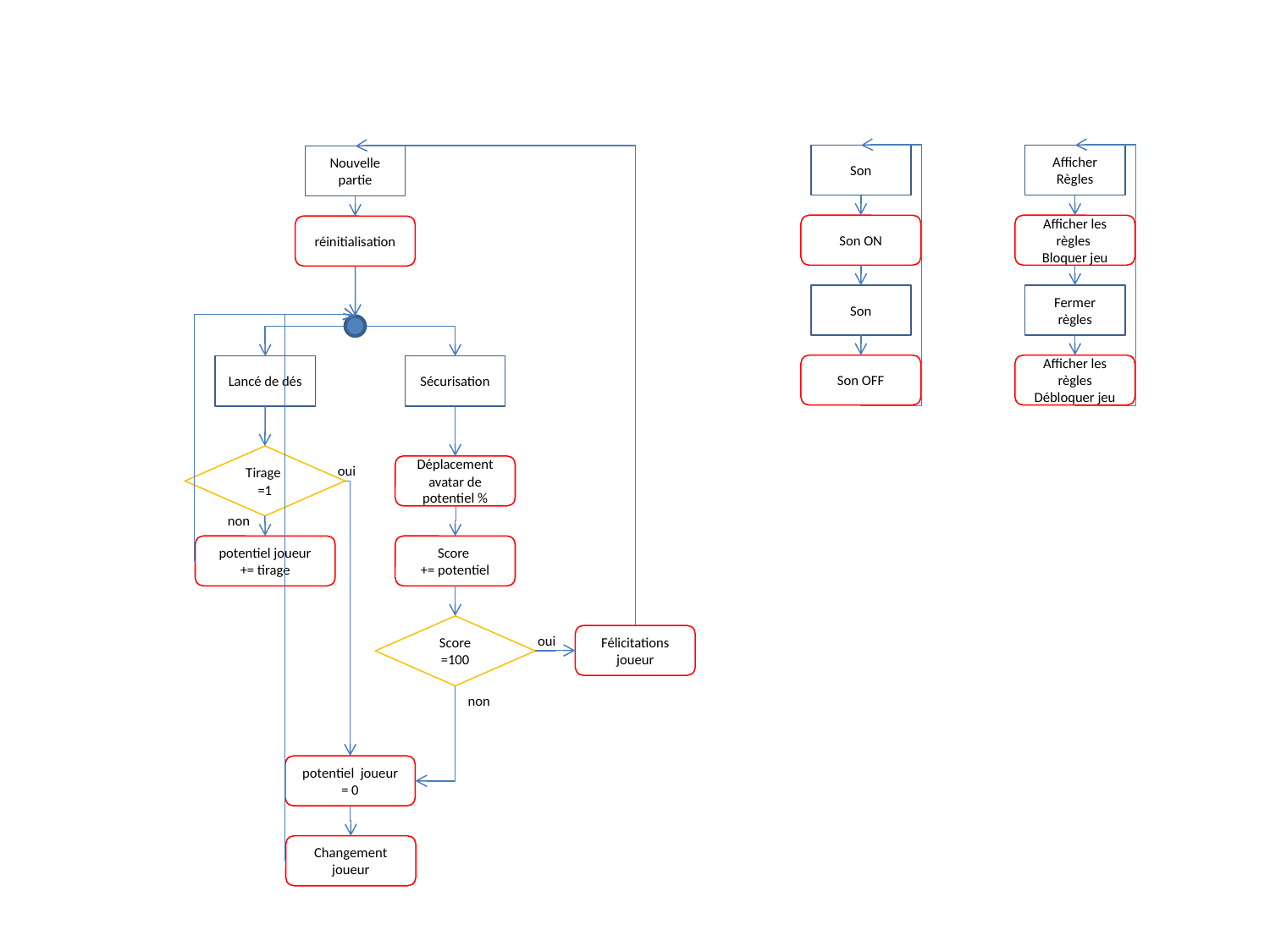

Son
Afficher Règles
Nouvelle partie
Son ON
Afficher les règles
Bloquer jeu
réinitialisation
Son
Fermer règles

Son OFF
Afficher les règles
Débloquer jeu
Lancé de dés
Sécurisation
Tirage  =1
oui
Déplacement avatar de potentiel %
non
potentiel joueur
+= tirage
Score
+= potentiel
Score =100
Félicitations joueur
oui
non
potentiel  joueur
= 0
Changement joueur